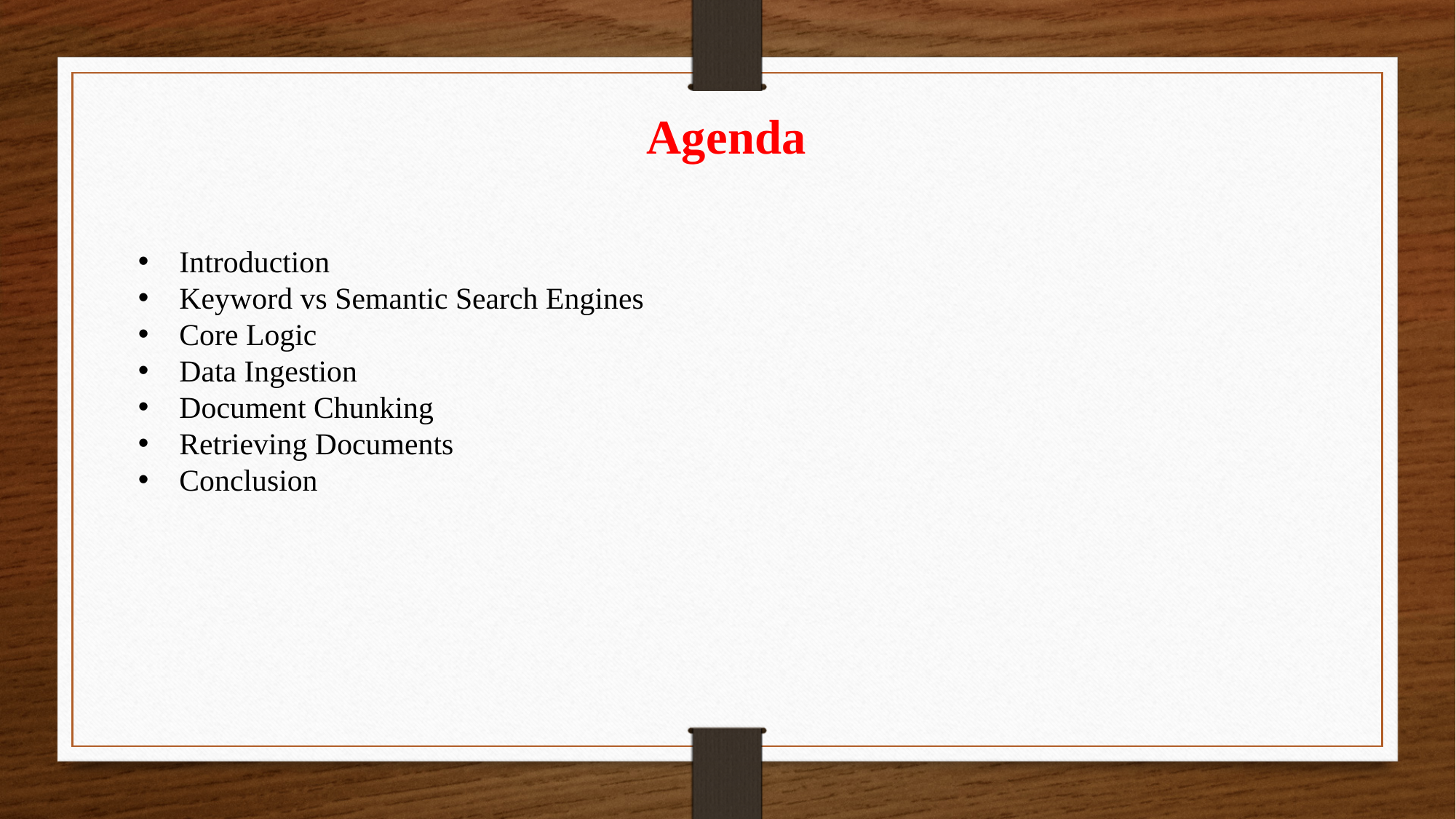

Agenda
  Introduction
  Keyword vs Semantic Search Engines
  Core Logic
  Data Ingestion
  Document Chunking
  Retrieving Documents
  Conclusion